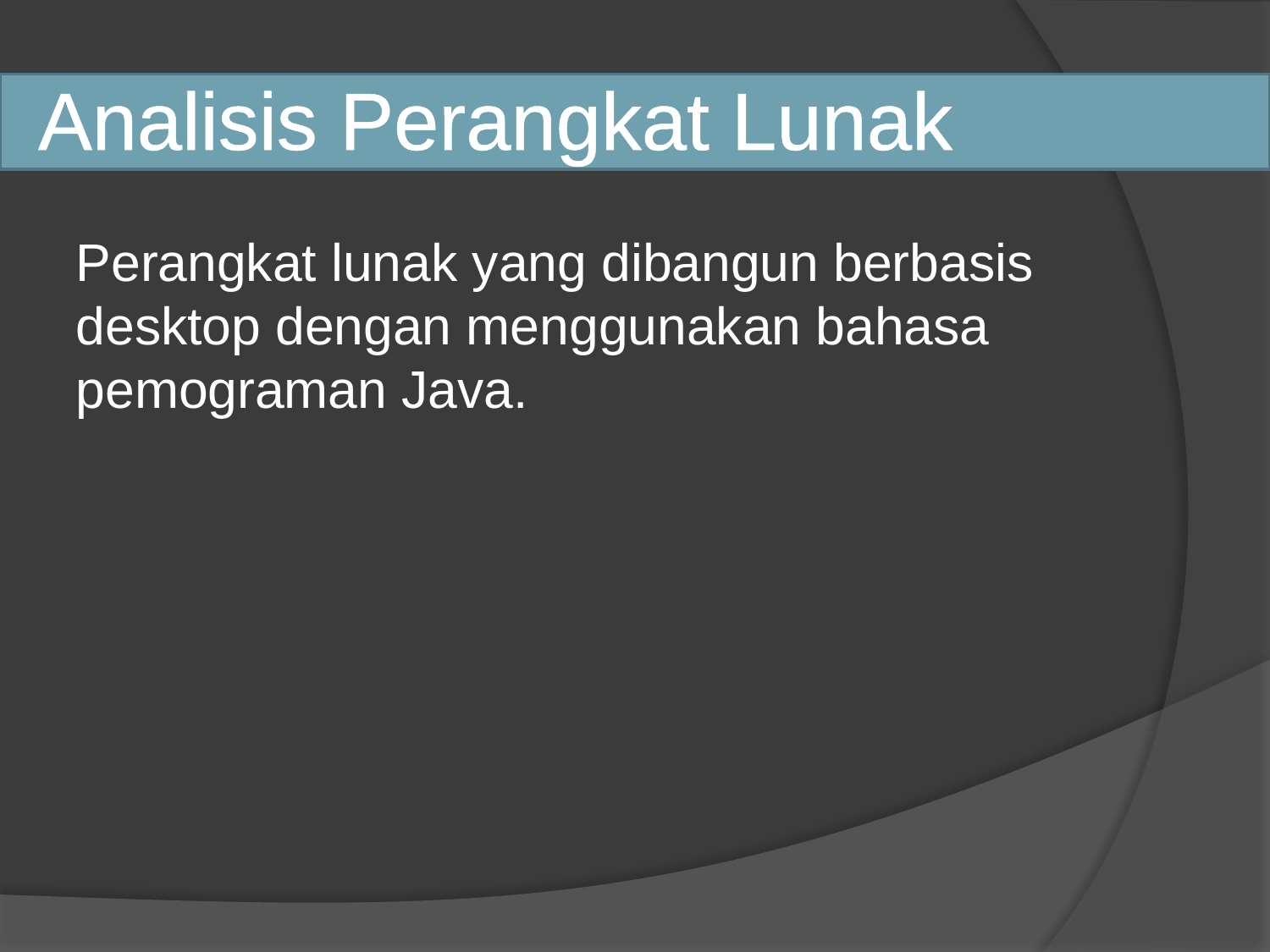

# Analisis Perangkat Lunak

Perangkat lunak yang dibangun berbasis desktop dengan menggunakan bahasa pemograman Java.